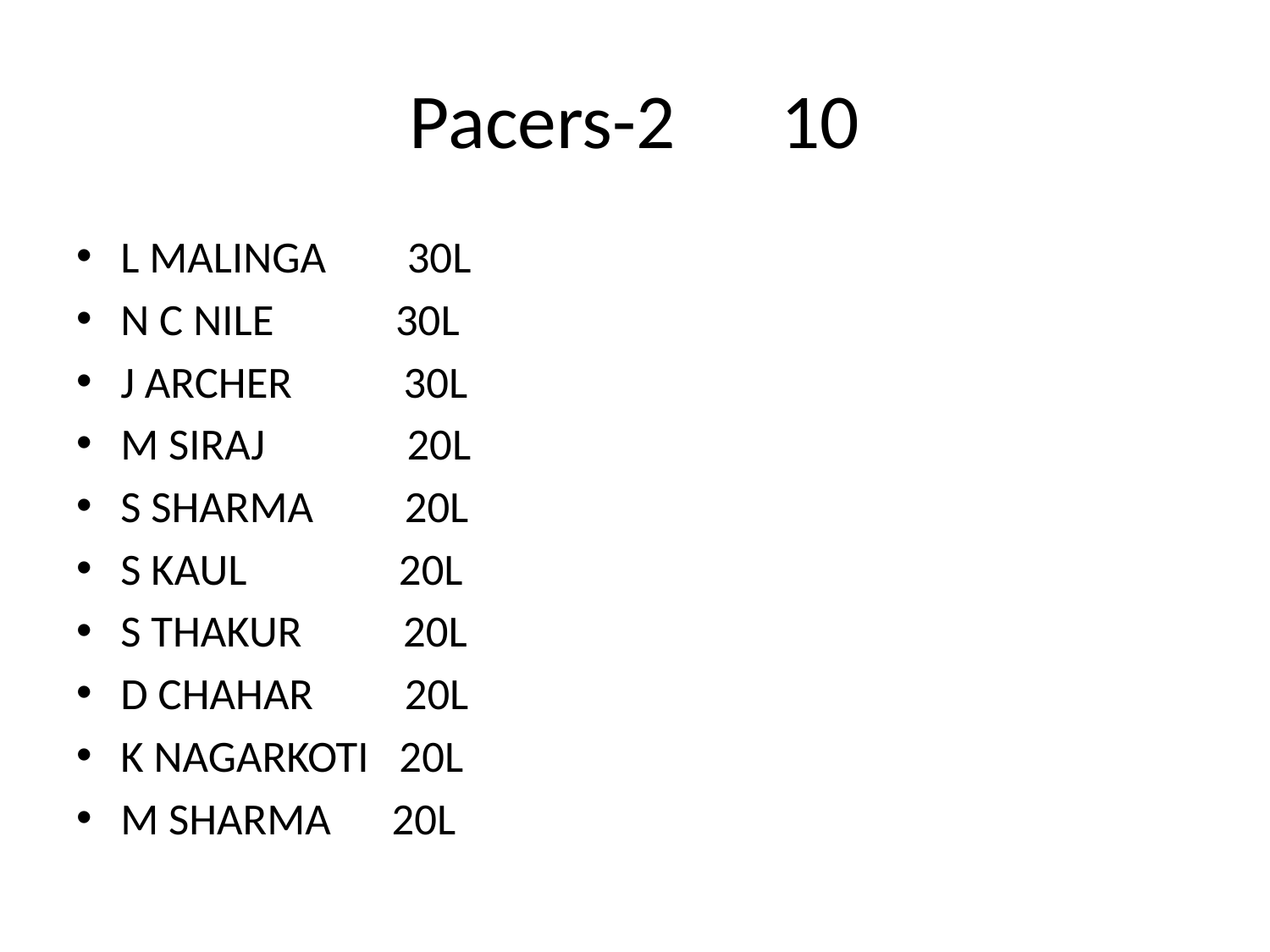

# Pacers-2      10
L MALINGA        30L
N C NILE            30L
J ARCHER           30L
M SIRAJ              20L
S SHARMA         20L
S KAUL               20L
S THAKUR          20L
D CHAHAR         20L
K NAGARKOTI   20L
M SHARMA      20L